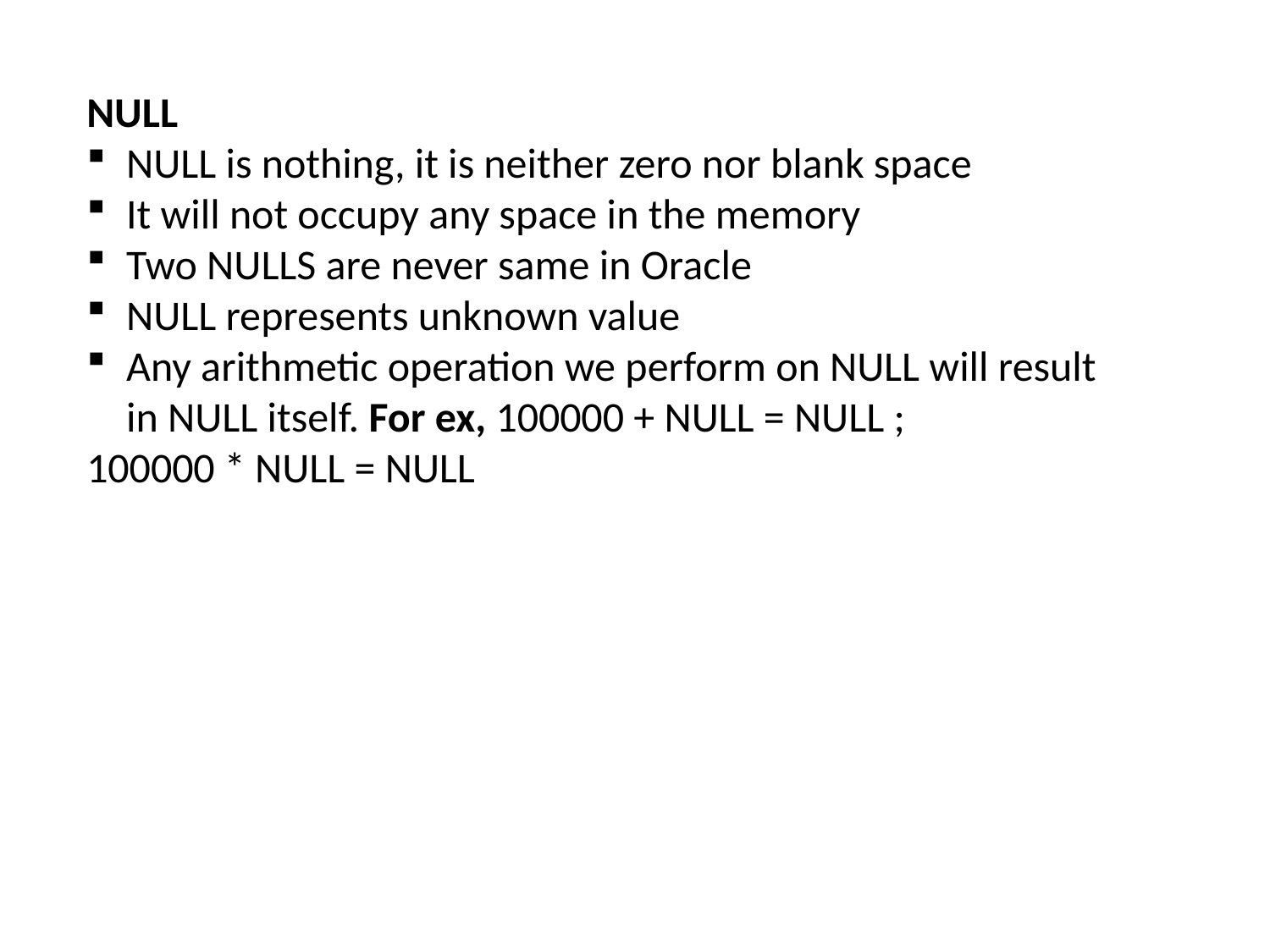

NULL
NULL is nothing, it is neither zero nor blank space
It will not occupy any space in the memory
Two NULLS are never same in Oracle
NULL represents unknown value
Any arithmetic operation we perform on NULL will result in NULL itself. For ex, 100000 + NULL = NULL ;
100000 * NULL = NULL